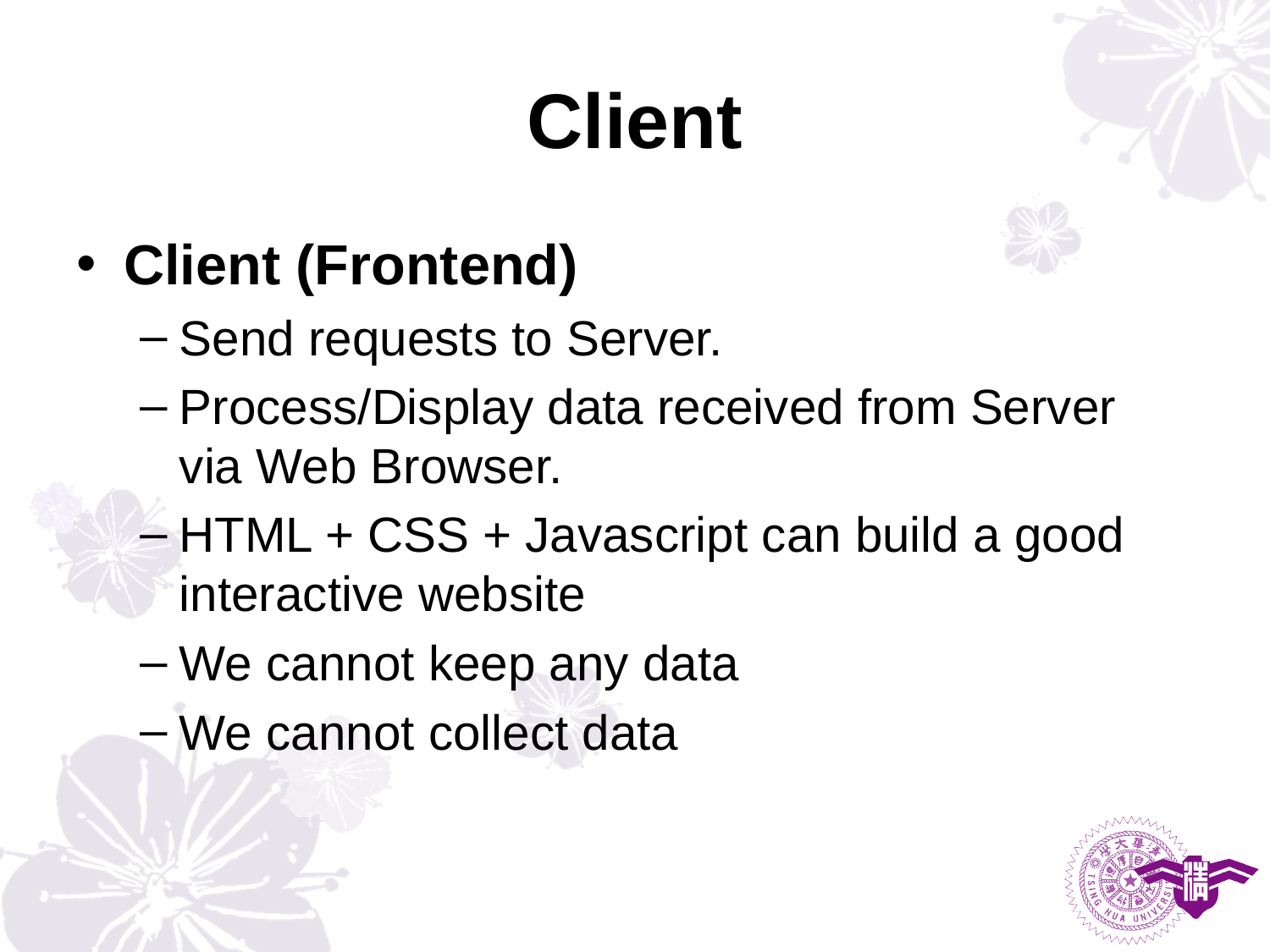

# Client
Client (Frontend)
Send requests to Server.
Process/Display data received from Server via Web Browser.
HTML + CSS + Javascript can build a good interactive website
We cannot keep any data
We cannot collect data